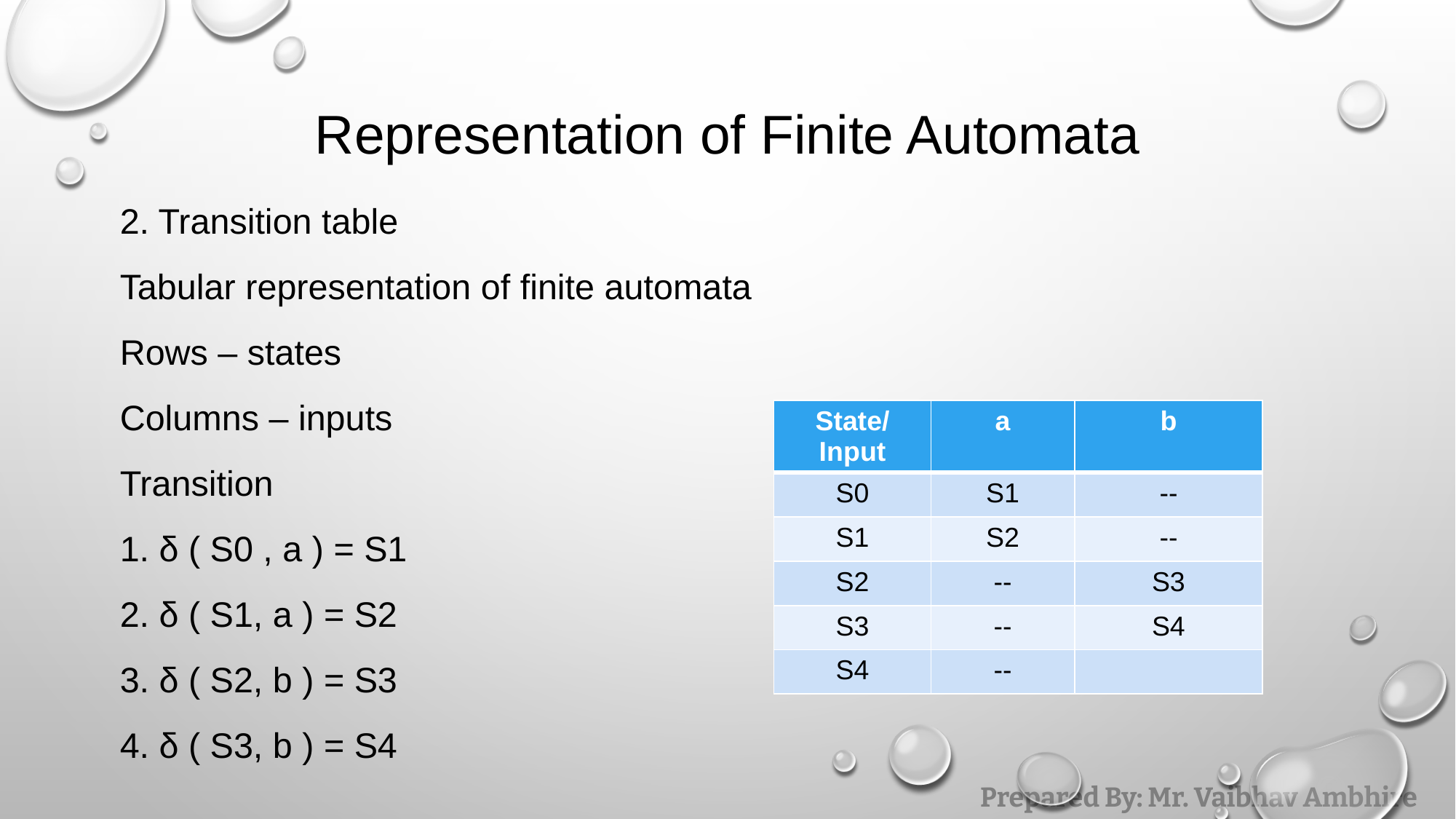

# Representation of Finite Automata
2. Transition table
Tabular representation of finite automata
Rows – states
Columns – inputs
Transition
1. δ ( S0 , a ) = S1
2. δ ( S1, a ) = S2
3. δ ( S2, b ) = S3
4. δ ( S3, b ) = S4

| State/ Input | a | b |
| --- | --- | --- |
| S0 | S1 | -- |
| S1 | S2 | -- |
| S2 | -- | S3 |
| S3 | -- | S4 |
| S4 | -- |  |